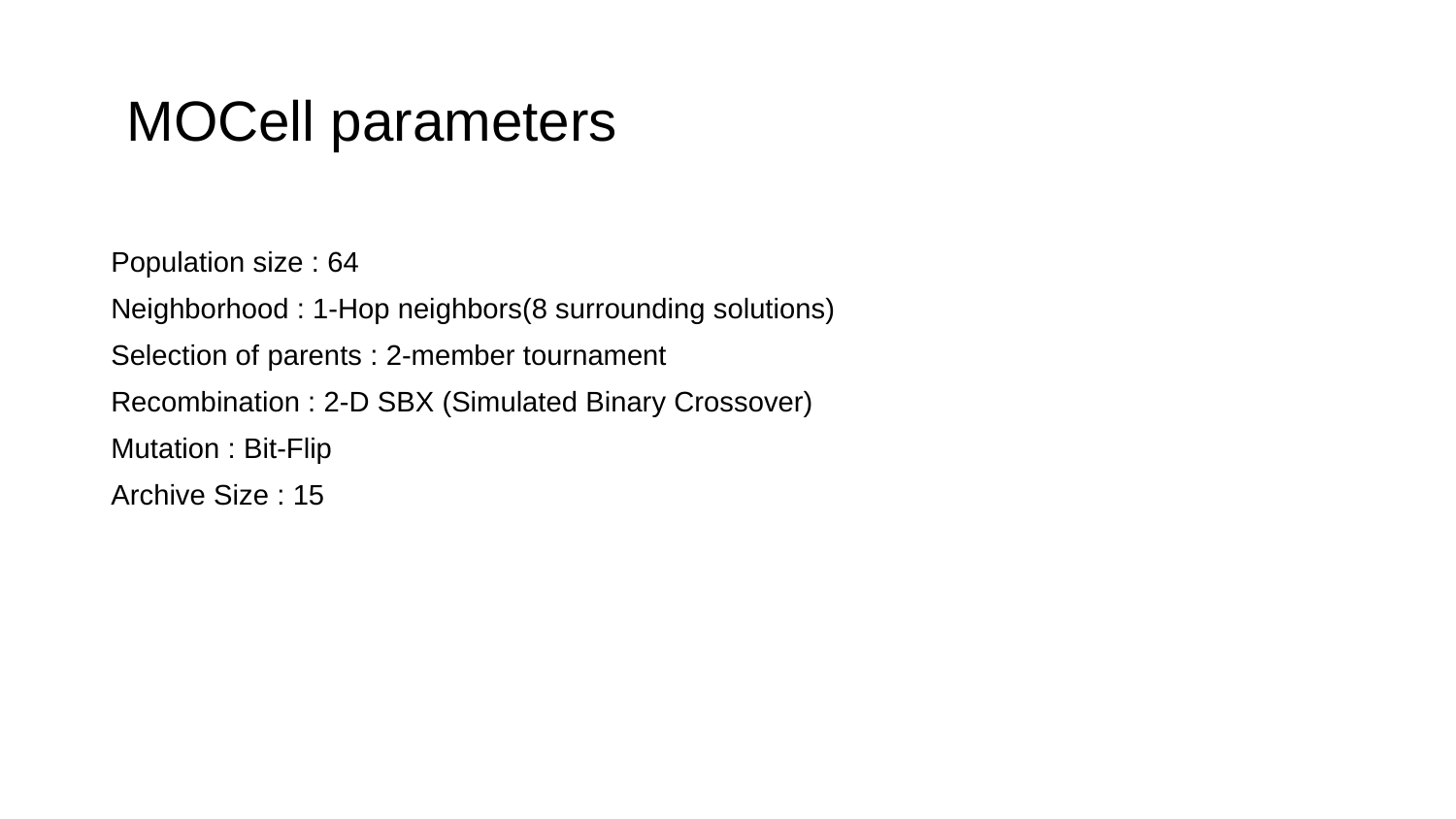

# MOCell parameters
Population size : 64
Neighborhood : 1-Hop neighbors(8 surrounding solutions)
Selection of parents : 2-member tournament
Recombination : 2-D SBX (Simulated Binary Crossover)
Mutation : Bit-Flip
Archive Size : 15